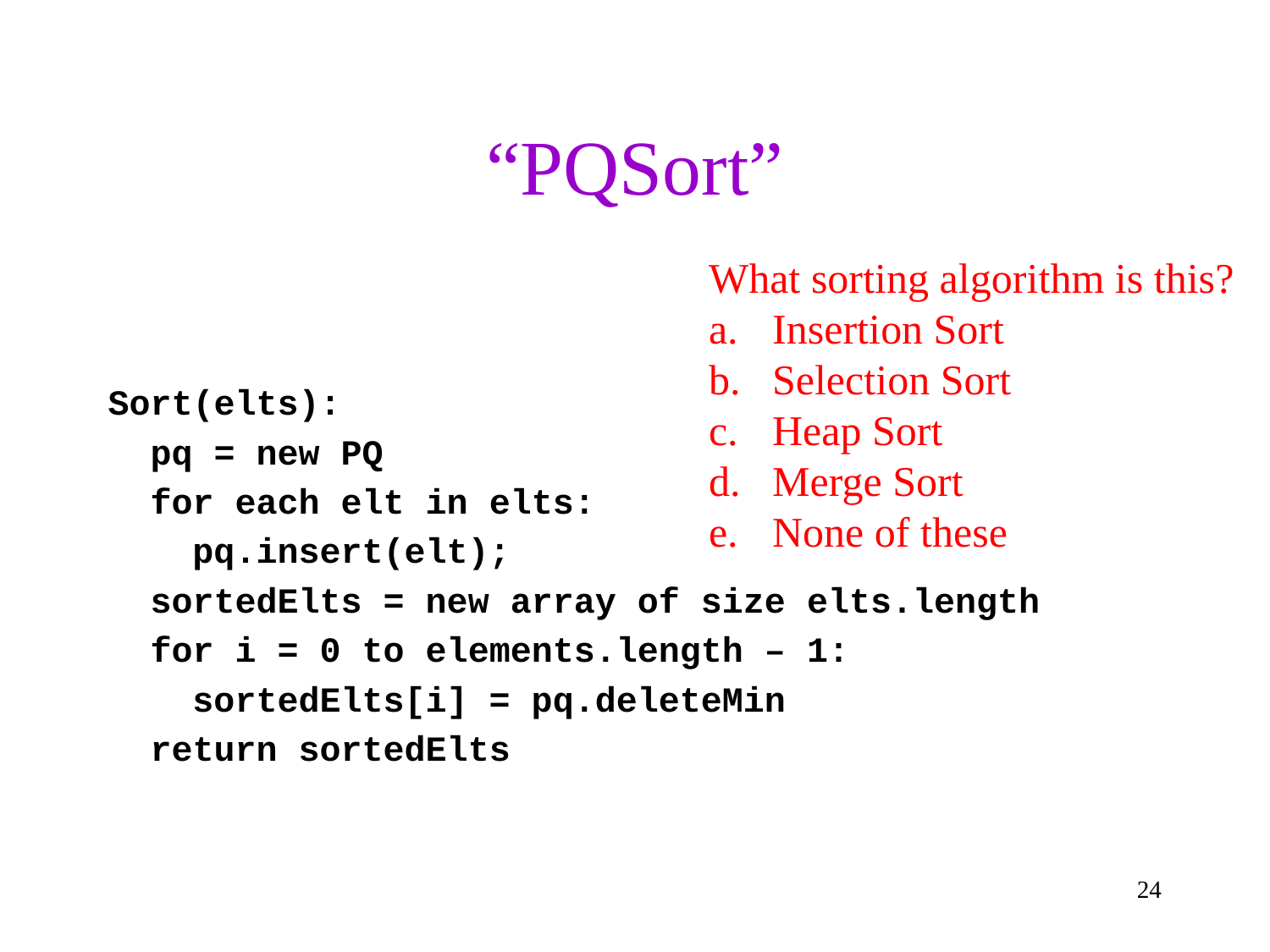

# “PQSort”
What sorting algorithm is this?
Insertion Sort
Selection Sort
Heap Sort
Merge Sort
None of these

Sort(elts):
  pq = new PQ
  for each elt in elts:
    pq.insert(elt);
  sortedElts = new array of size elts.length
  for i = 0 to elements.length – 1:
    sortedElts[i] = pq.deleteMin
  return sortedElts

24